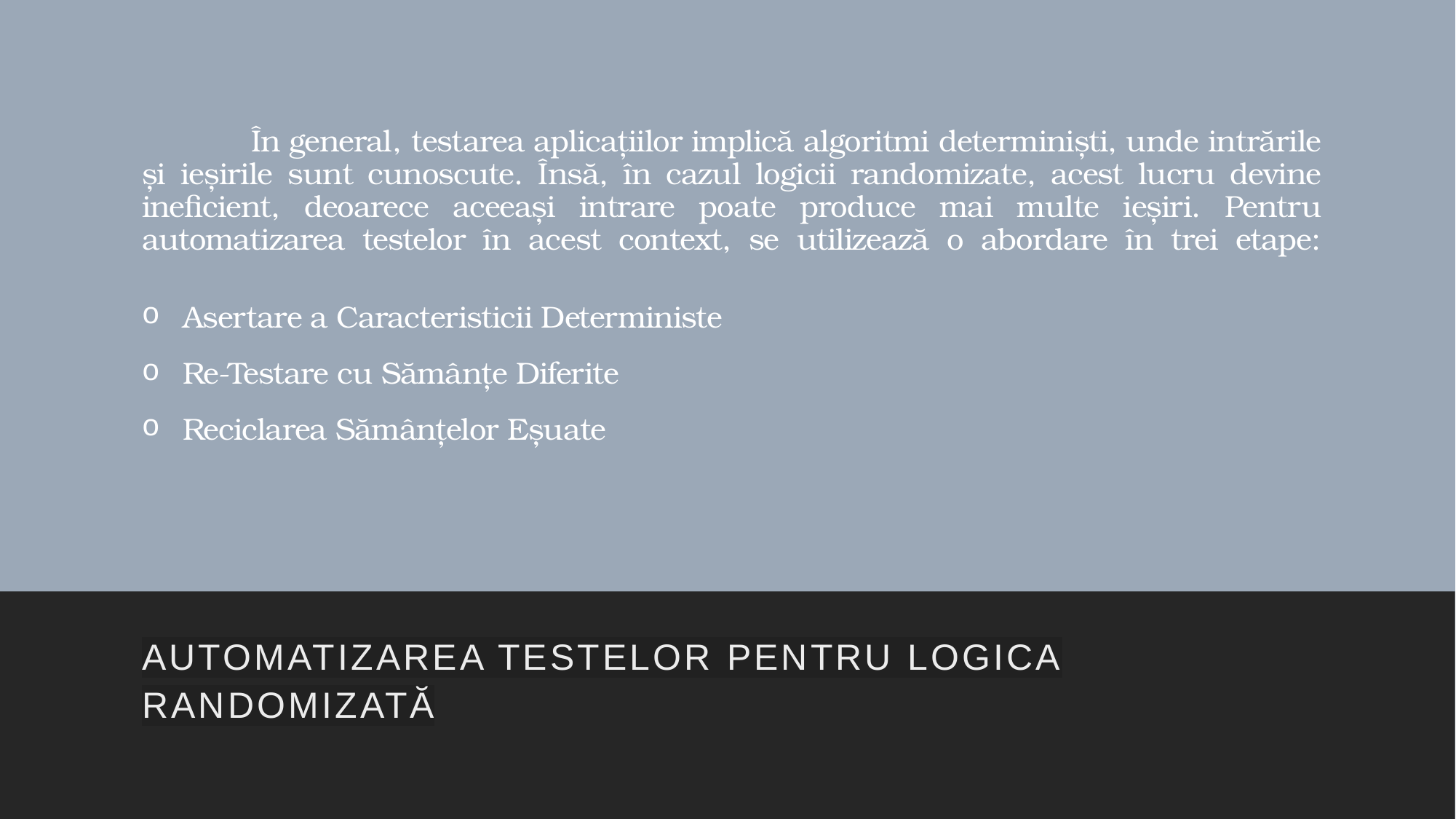

# În general, testarea aplicațiilor implică algoritmi determiniști, unde intrările și ieșirile sunt cunoscute. Însă, în cazul logicii randomizate, acest lucru devine ineficient, deoarece aceeași intrare poate produce mai multe ieșiri. Pentru automatizarea testelor în acest context, se utilizează o abordare în trei etape:
Asertare a Caracteristicii Deterministe
Re-Testare cu Sămânțe Diferite
Reciclarea Sămânțelor Eșuate

Automatizarea testelor pentru logica randomizată